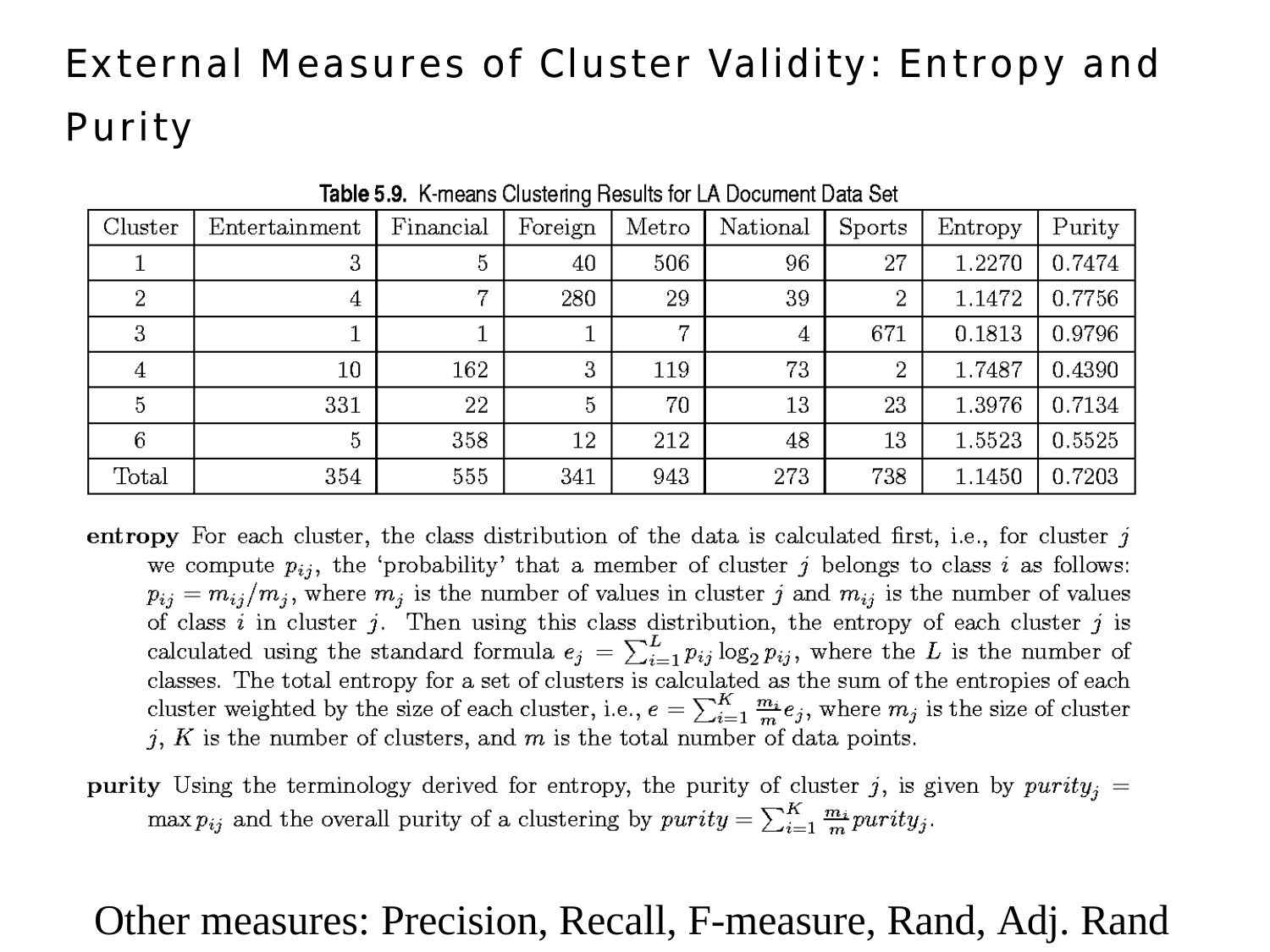

# External Measures of Cluster Validity: Entropy and  Purity

Other measures: Precision, Recall, F-measure, Rand, Adj. Rand